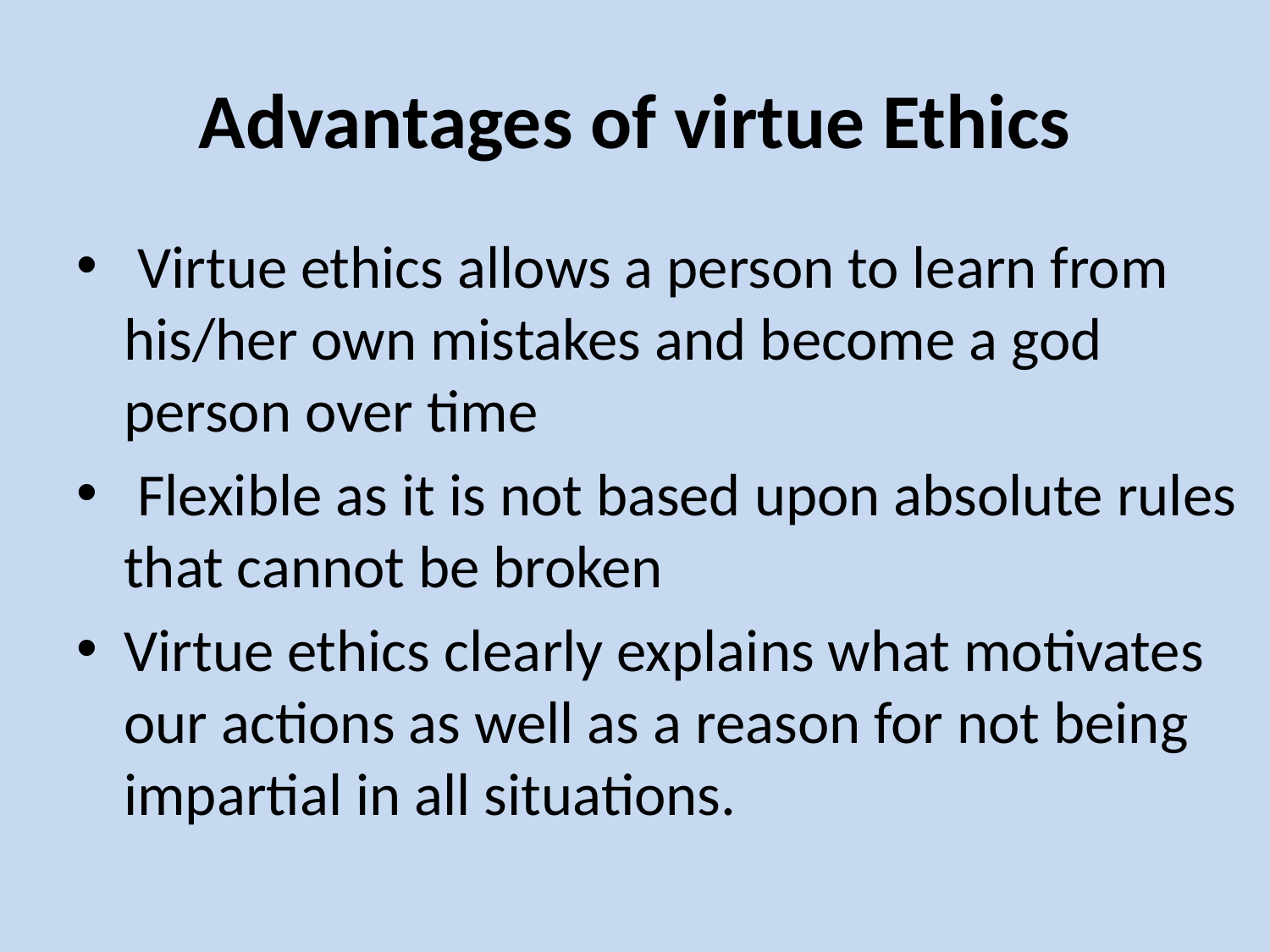

# Advantages of virtue Ethics
 Virtue ethics allows a person to learn from his/her own mistakes and become a god person over time
 Flexible as it is not based upon absolute rules that cannot be broken
Virtue ethics clearly explains what motivates our actions as well as a reason for not being impartial in all situations.